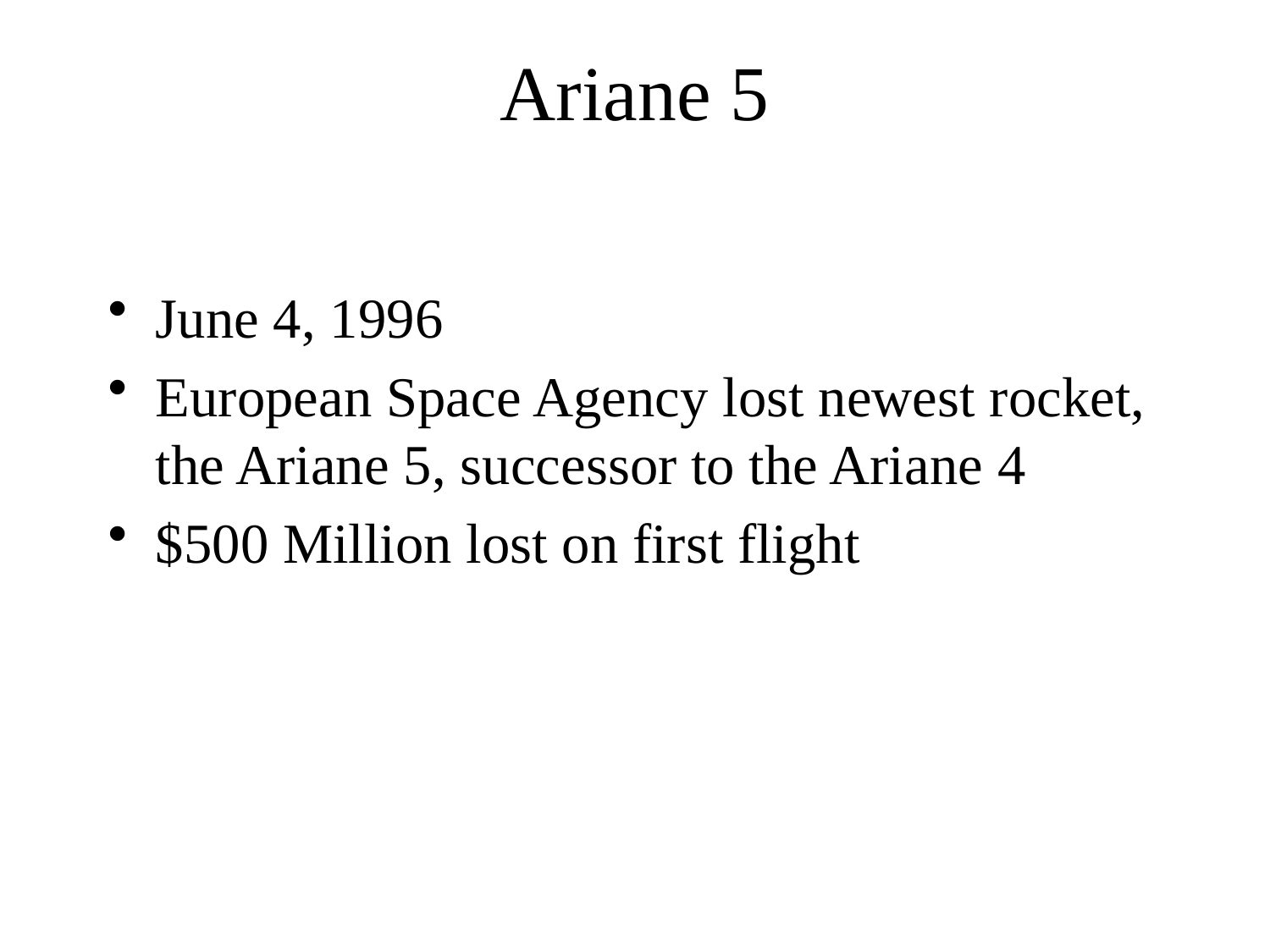

# Ariane 5
June 4, 1996
European Space Agency lost newest rocket, the Ariane 5, successor to the Ariane 4
$500 Million lost on first flight